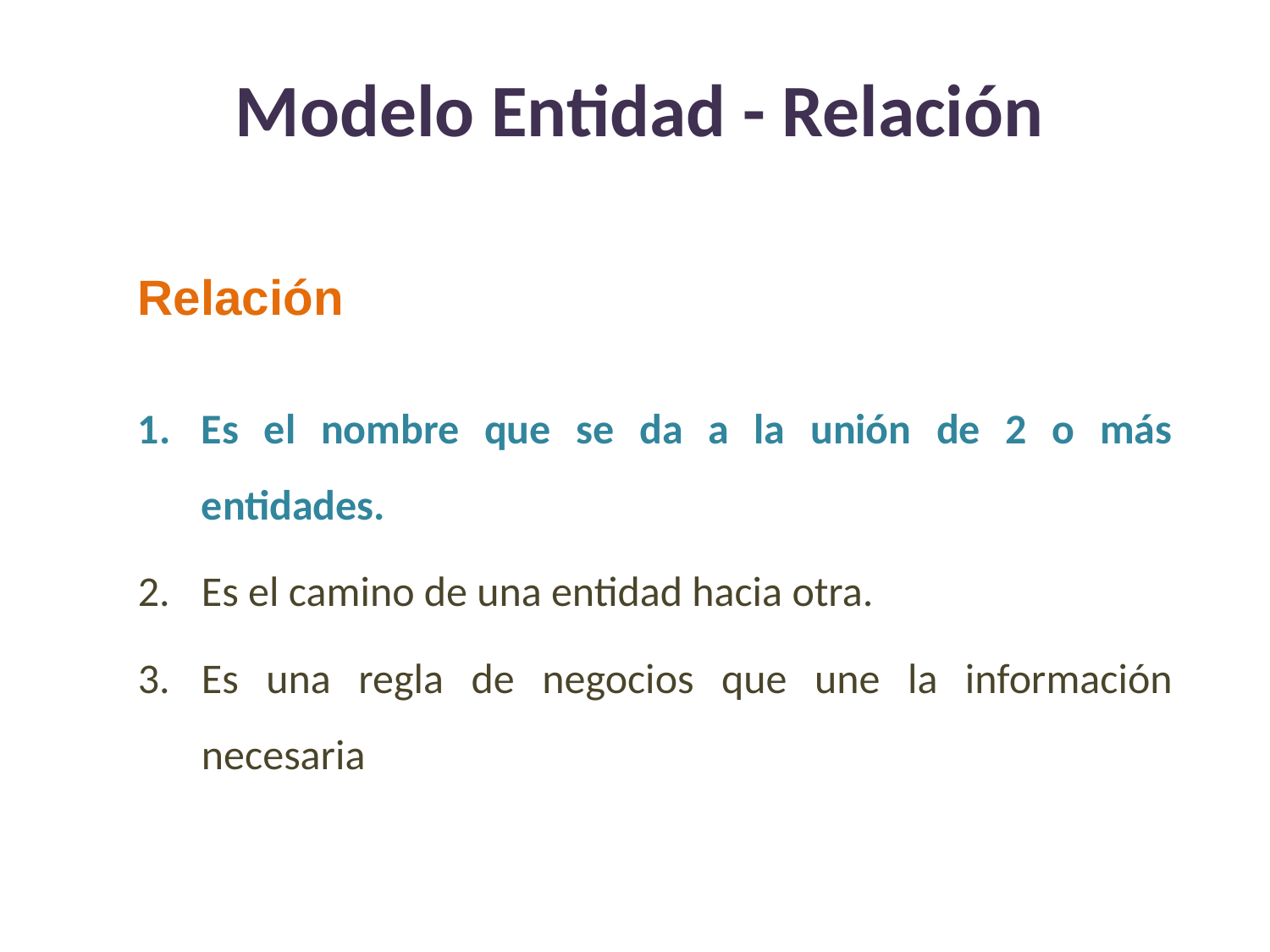

# Modelo Entidad - Relación
Relación

Es el nombre que se da a la unión de 2 o más entidades.
Es el camino de una entidad hacia otra.
Es una regla de negocios que une la información necesaria